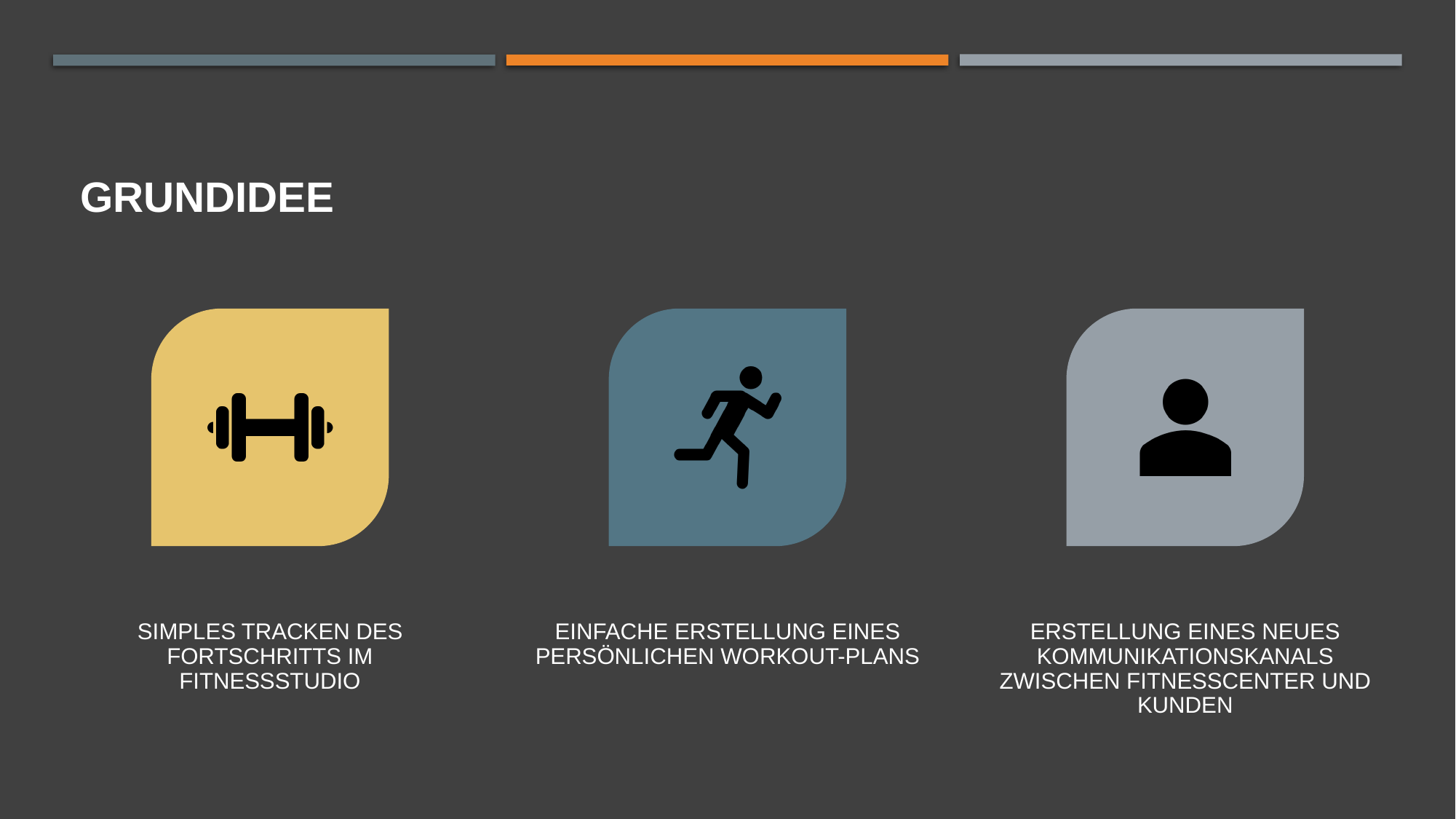

# Grundidee
Simples Tracken des Fortschritts im Fitnessstudio
Einfache Erstellung eines persönlichen Workout-Plans
Erstellung eines neues Kommunikationskanals zwischen Fitnesscenter und Kunden